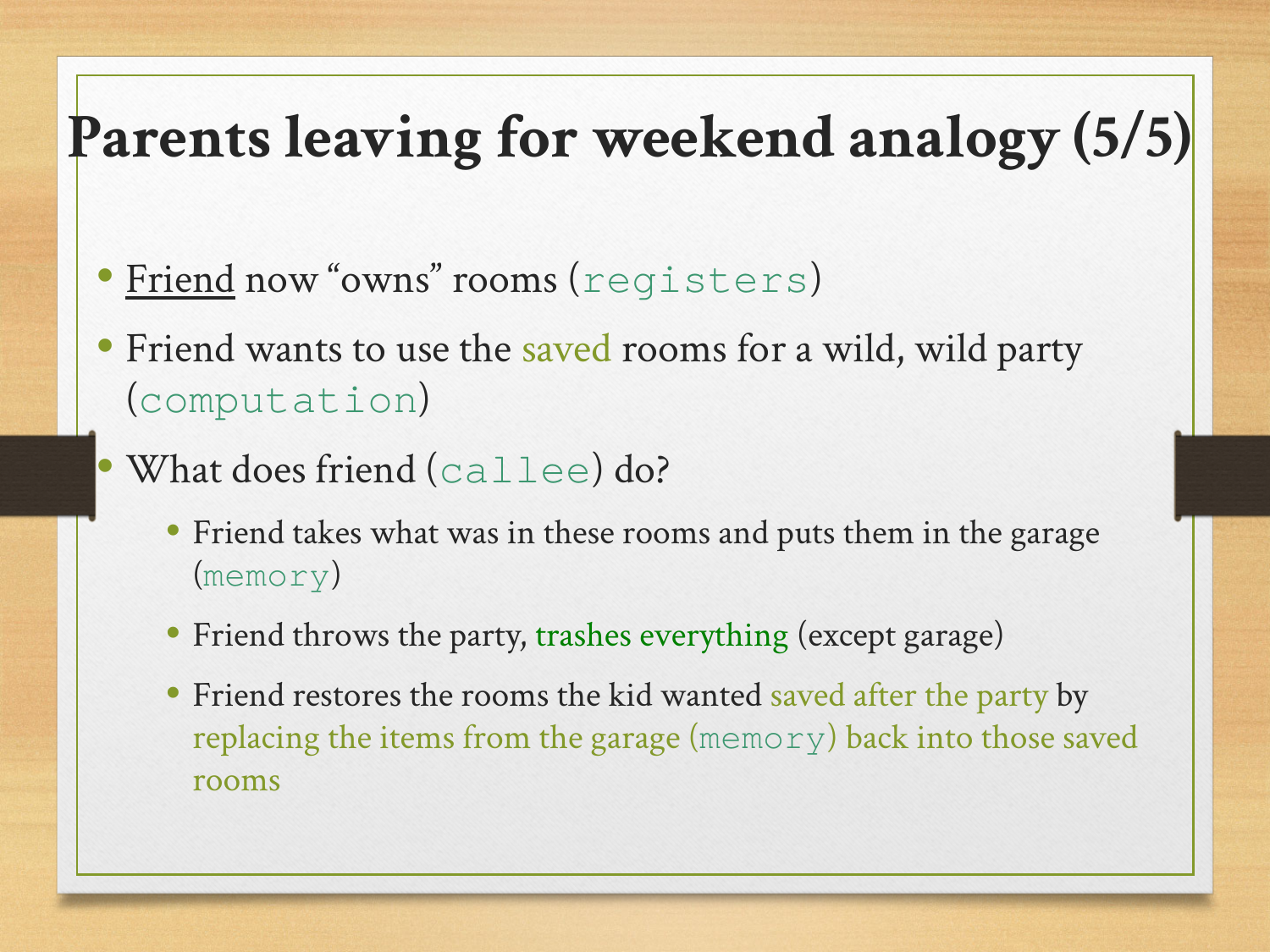

Parents leaving for weekend analogy (5/5)
Friend now “owns” rooms (registers)
Friend wants to use the saved rooms for a wild, wild party (computation)
What does friend (callee) do?
Friend takes what was in these rooms and puts them in the garage (memory)
Friend throws the party, trashes everything (except garage)
Friend restores the rooms the kid wanted saved after the party by replacing the items from the garage (memory) back into those saved rooms